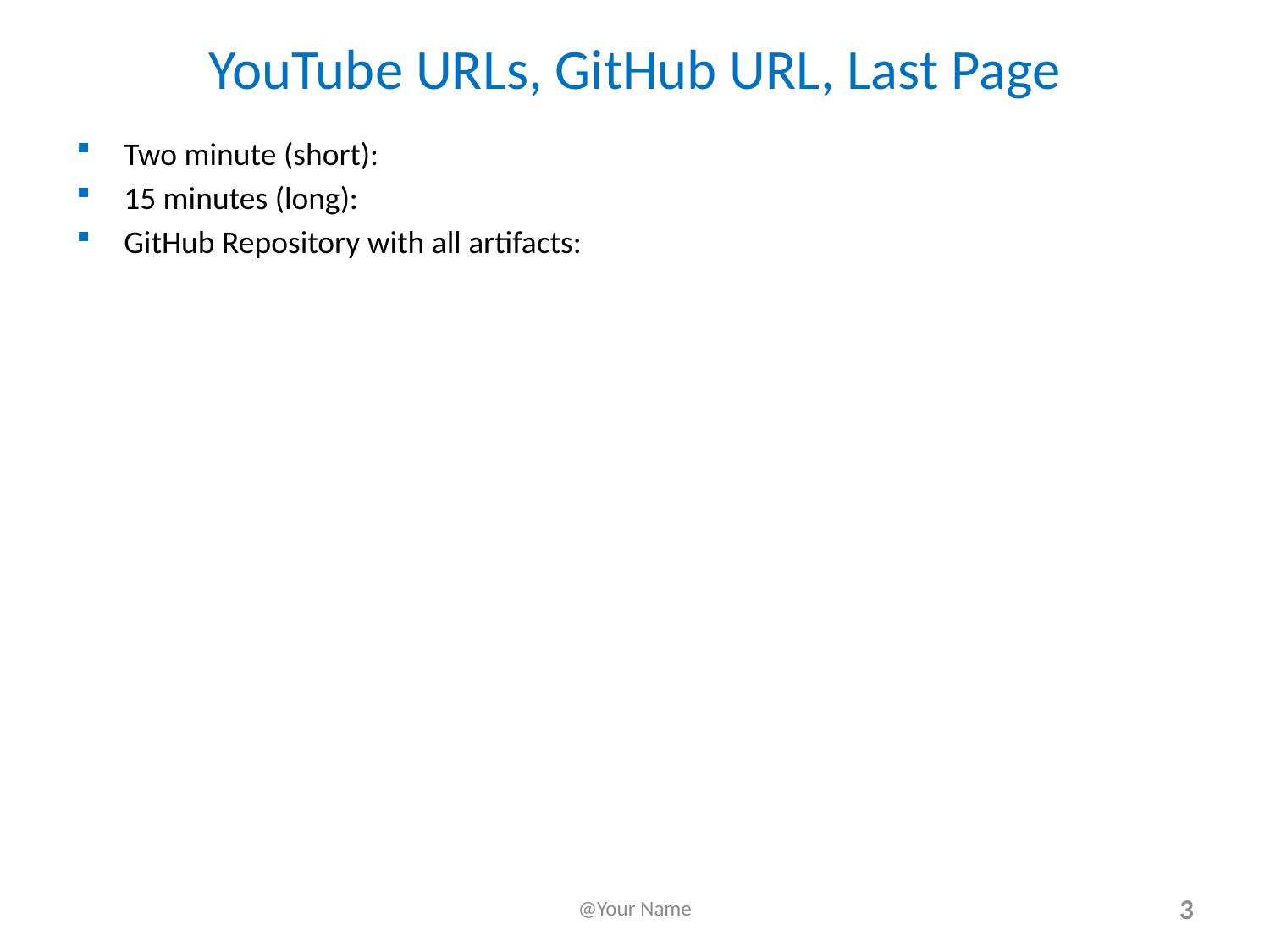

# YouTube URLs, GitHub URL, Last Page
Two minute (short):
15 minutes (long):
GitHub Repository with all artifacts:
@Your Name
3